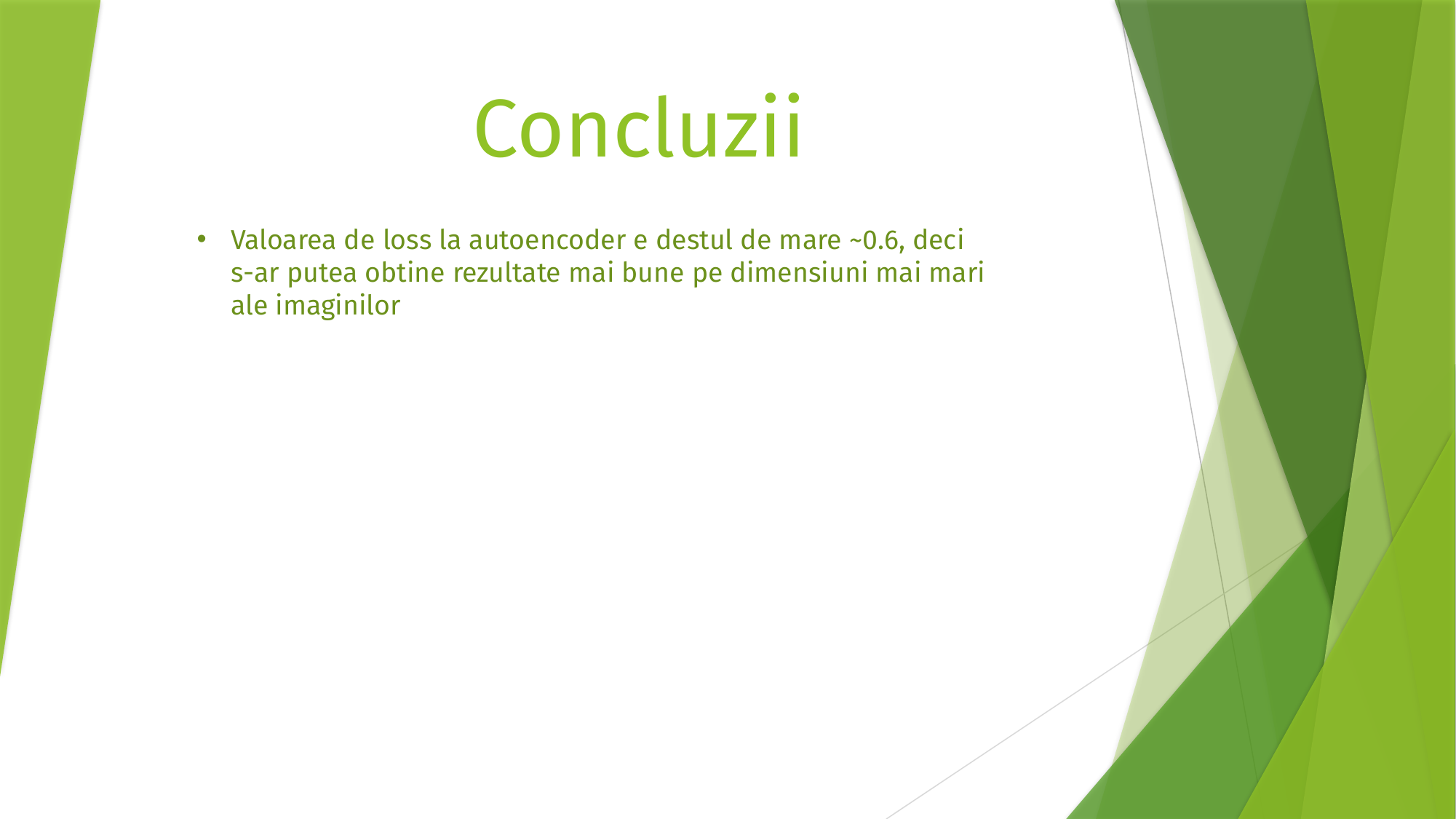

# Concluzii
Valoarea de loss la autoencoder e destul de mare ~0.6, deci s-ar putea obtine rezultate mai bune pe dimensiuni mai mari ale imaginilor